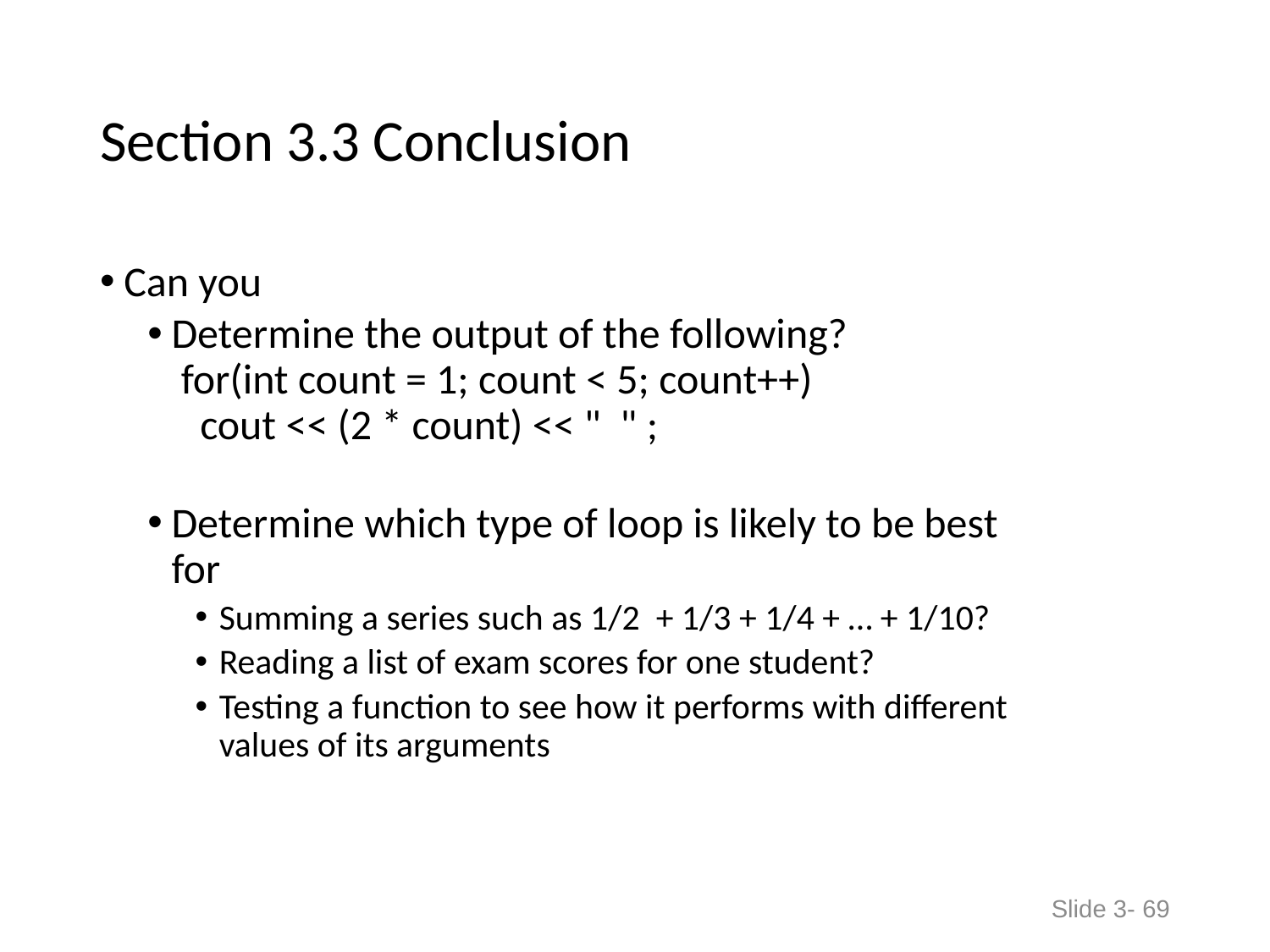

# Section 3.3 Conclusion
Can you
Determine the output of the following?
 for(int count = 1; count < 5; count++)
   cout << (2 * count) << "  " ;
Determine which type of loop is likely to be best
for
Summing a series such as 1/2  + 1/3 + 1/4 + … + 1/10?
Reading a list of exam scores for one student?
Testing a function to see how it performs with different
values of its arguments
Slide 3- 69